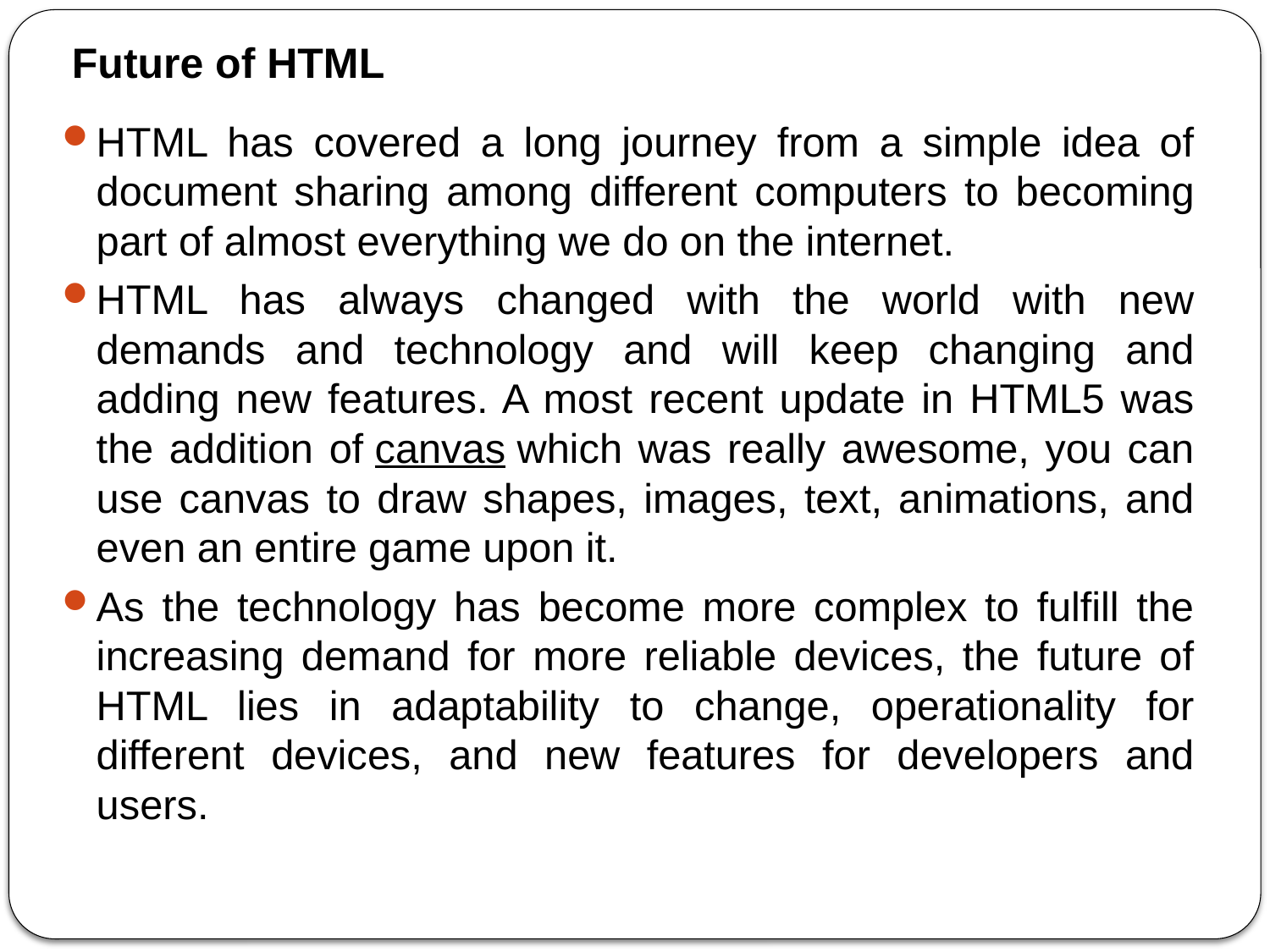

Future of HTML
HTML has covered a long journey from a simple idea of document sharing among different computers to becoming part of almost everything we do on the internet.
HTML has always changed with the world with new demands and technology and will keep changing and adding new features. A most recent update in HTML5 was the addition of canvas which was really awesome, you can use canvas to draw shapes, images, text, animations, and even an entire game upon it.
As the technology has become more complex to fulfill the increasing demand for more reliable devices, the future of HTML lies in adaptability to change, operationality for different devices, and new features for developers and users.